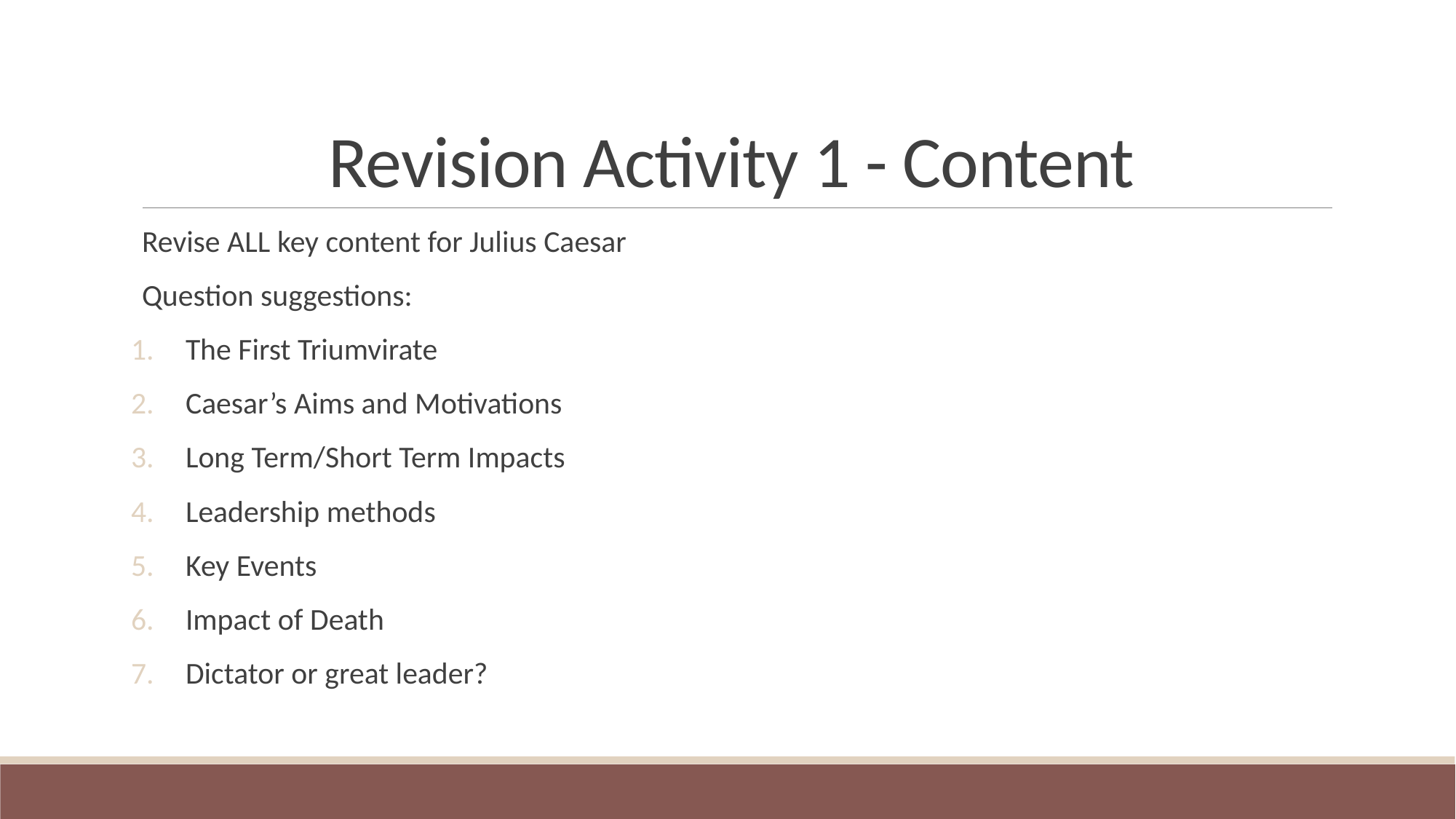

# Revision Activity 1 - Content
Revise ALL key content for Julius Caesar
Question suggestions:
The First Triumvirate
Caesar’s Aims and Motivations
Long Term/Short Term Impacts
Leadership methods
Key Events
Impact of Death
Dictator or great leader?